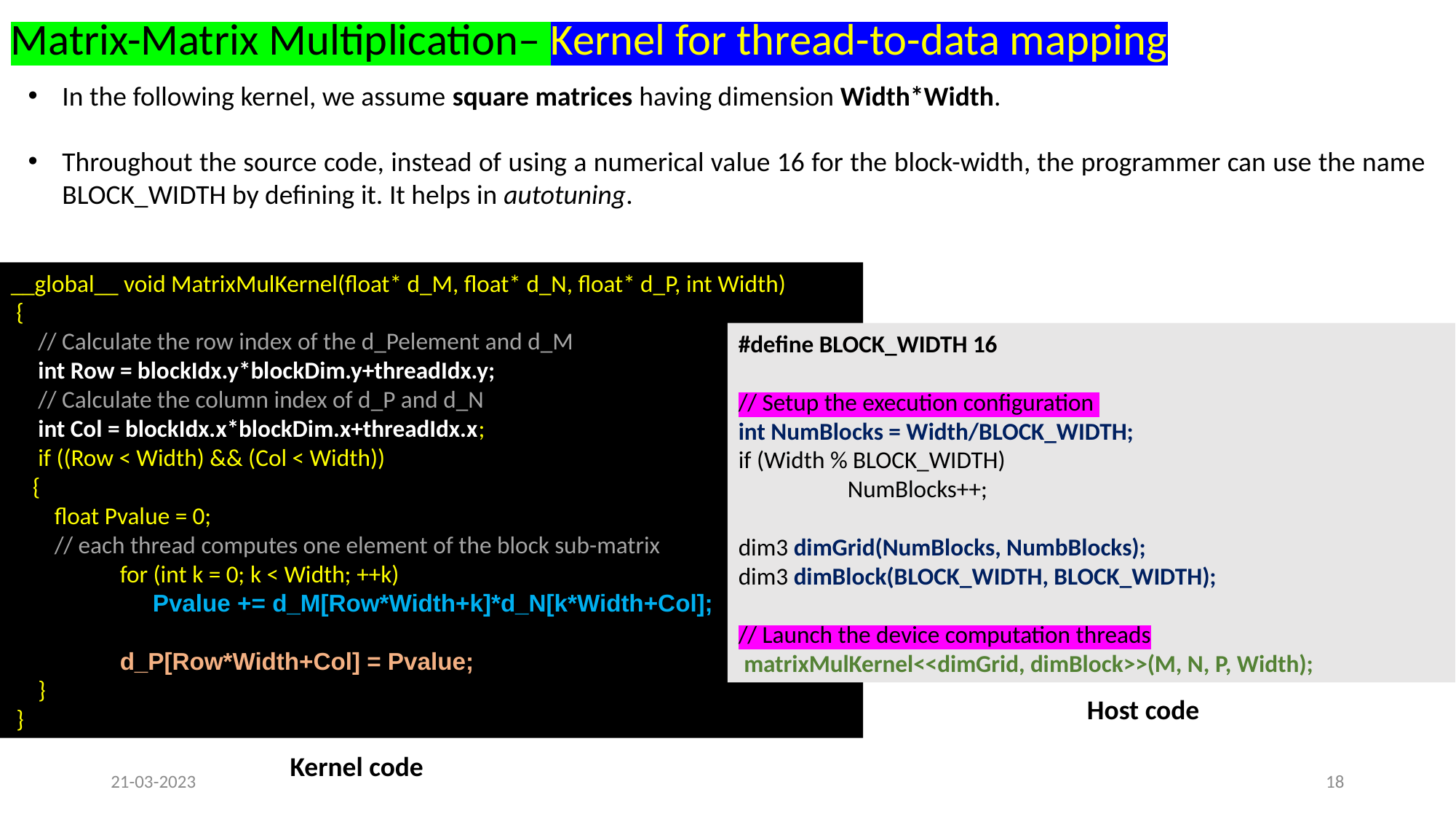

Matrix-Matrix Multiplication– Kernel for thread-to-data mapping
In the following kernel, we assume square matrices having dimension Width*Width.

Throughout the source code, instead of using a numerical value 16 for the block-width, the programmer can use the name BLOCK_WIDTH by defining it. It helps in autotuning.

__global__ void MatrixMulKernel(float* d_M, float* d_N, float* d_P, int Width)
 {
     // Calculate the row index of the d_Pelement and d_M
     int Row = blockIdx.y*blockDim.y+threadIdx.y;
     // Calculate the column index of d_P and d_N
     int Col = blockIdx.x*blockDim.x+threadIdx.x;
     if ((Row < Width) && (Col < Width))
    {
        float Pvalue = 0;
        // each thread computes one element of the block sub-matrix
	for (int k = 0; k < Width; ++k)
	      Pvalue += d_M[Row*Width+k]*d_N[k*Width+Col];

	d_P[Row*Width+Col] = Pvalue;
     }
 }
#define BLOCK_WIDTH 16

// Setup the execution configuration
int NumBlocks = Width/BLOCK_WIDTH;
if (Width % BLOCK_WIDTH)
	NumBlocks++;

dim3 dimGrid(NumBlocks, NumbBlocks);
dim3 dimBlock(BLOCK_WIDTH, BLOCK_WIDTH);

// Launch the device computation threads
 matrixMulKernel<<dimGrid, dimBlock>>(M, N, P, Width);
Host code
Kernel code
21-03-2023
18